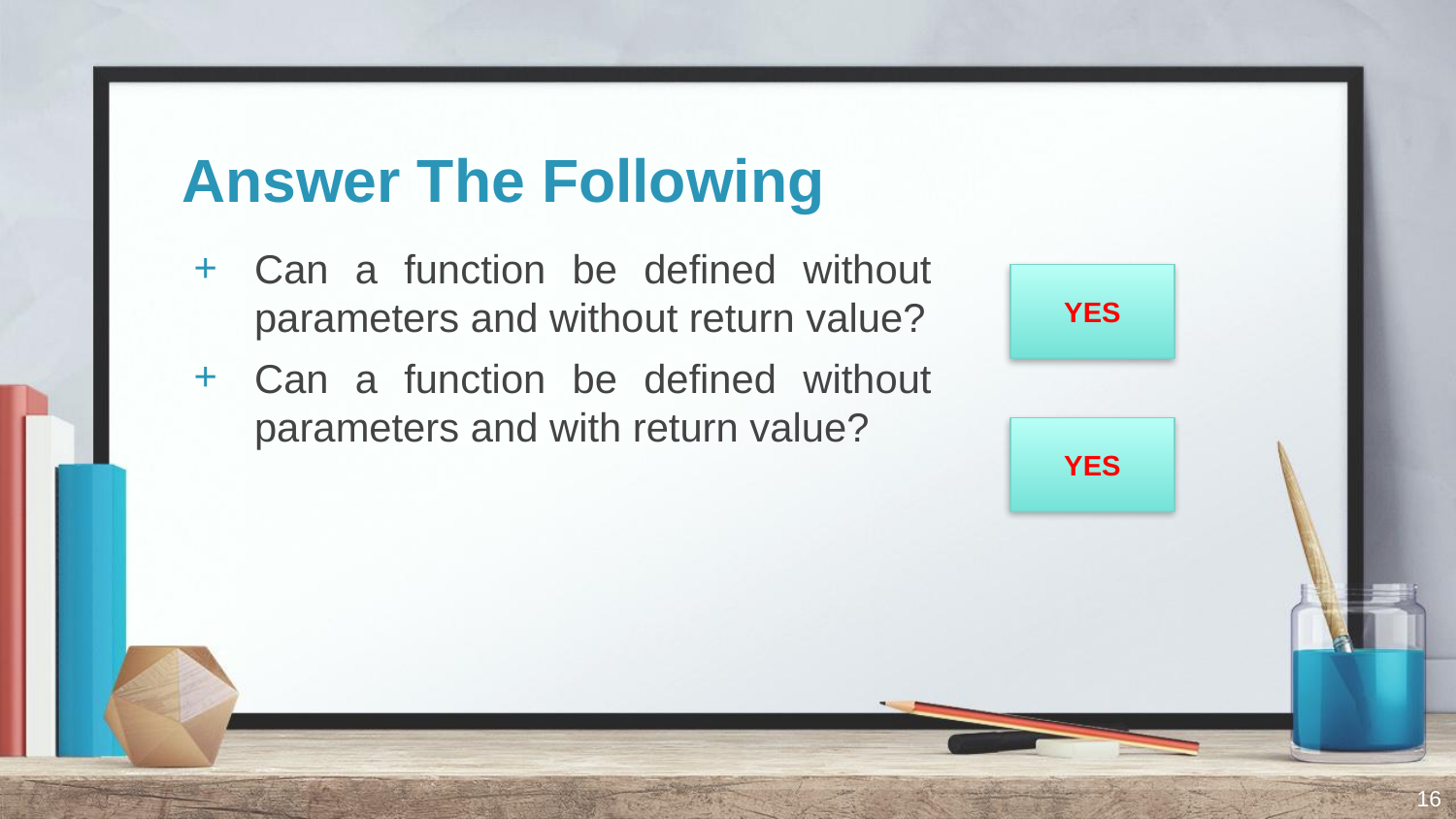

# Answer The Following
Can a function be defined without parameters and without return value?
Can a function be defined without parameters and with return value?

YES
YES
16